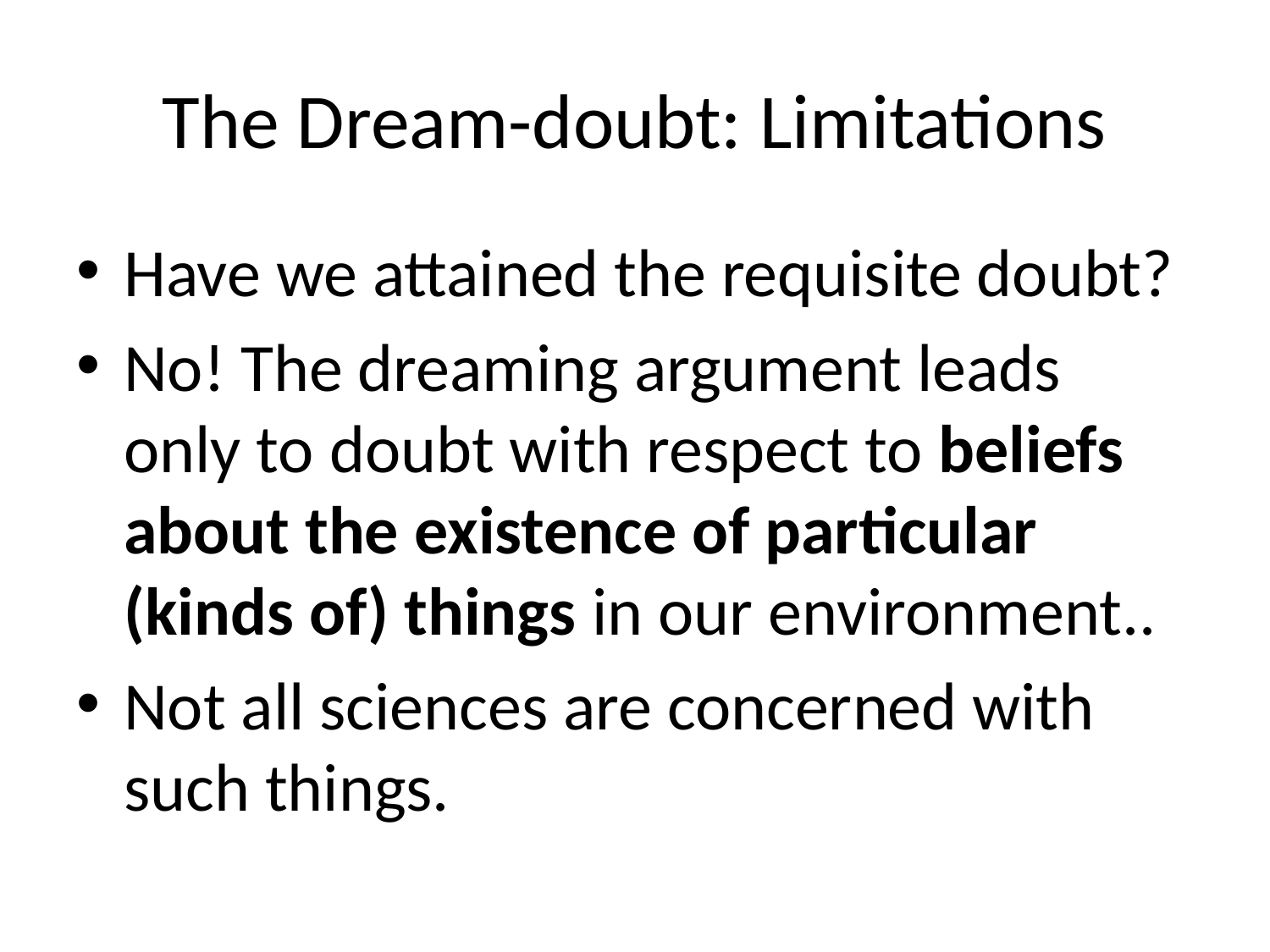

# The Dream-doubt: Limitations
Have we attained the requisite doubt?
No! The dreaming argument leads only to doubt with respect to beliefs about the existence of particular (kinds of) things in our environment..
Not all sciences are concerned with such things.